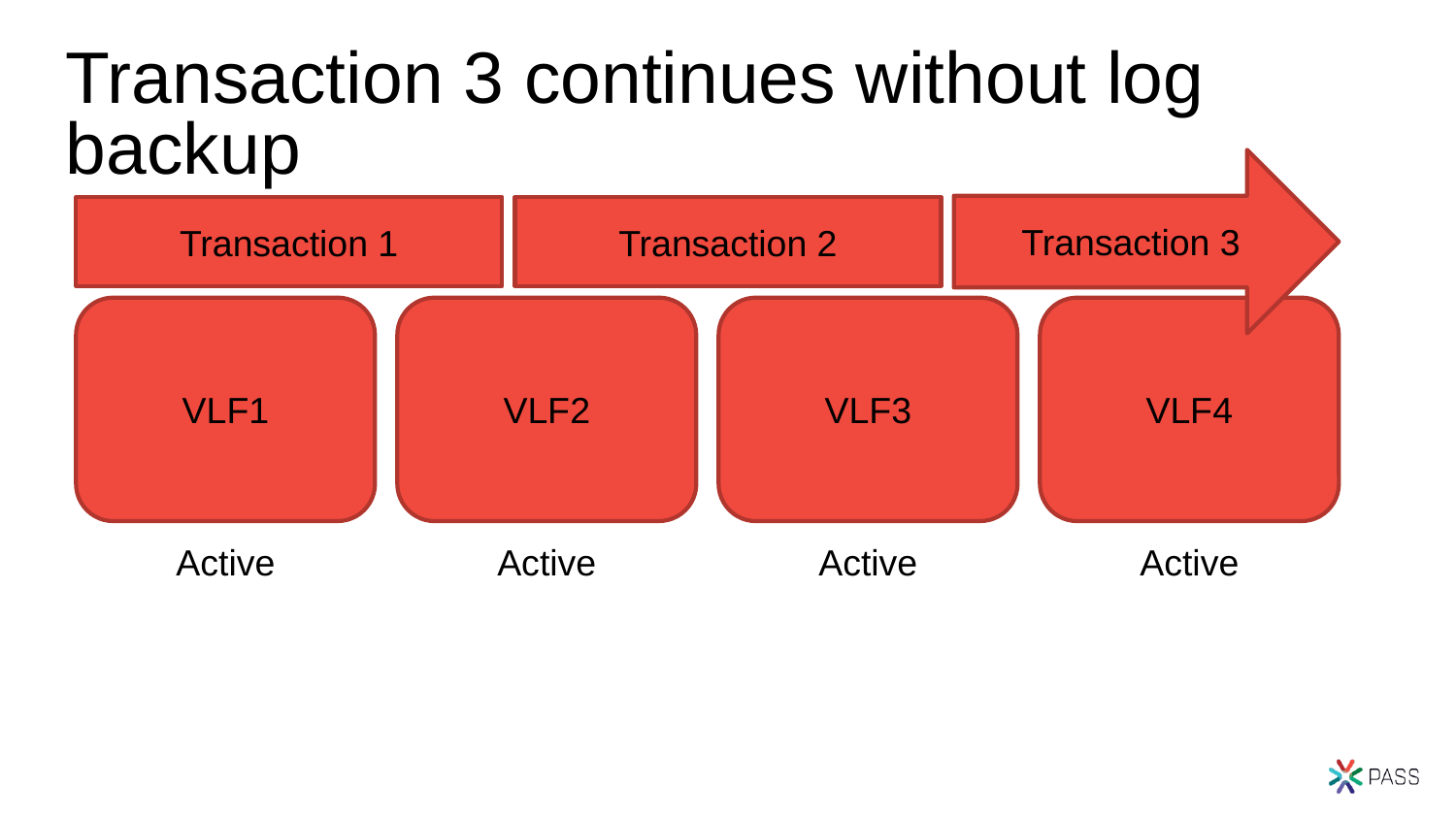

# Transaction 3 continues without log backup

Transaction 3

Transaction 1

Transaction 2

VLF1
VLF2
VLF3
VLF4
Active
Active
Active
Active